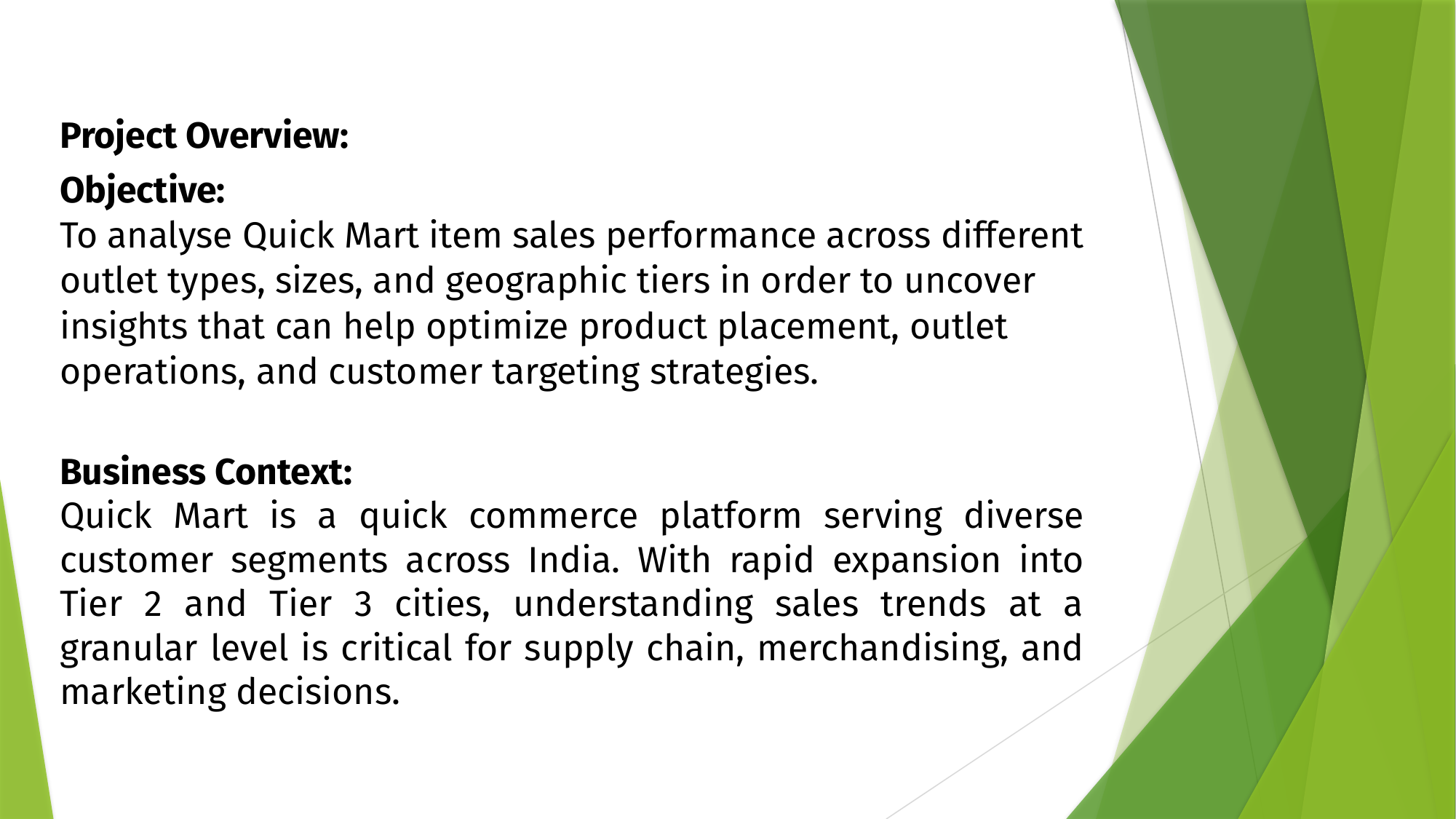

Project Overview:
Objective:
To analyse Quick Mart item sales performance across different outlet types, sizes, and geographic tiers in order to uncover insights that can help optimize product placement, outlet operations, and customer targeting strategies.

Business Context:
Quick Mart is a quick commerce platform serving diverse customer segments across India. With rapid expansion into Tier 2 and Tier 3 cities, understanding sales trends at a granular level is critical for supply chain, merchandising, and marketing decisions.